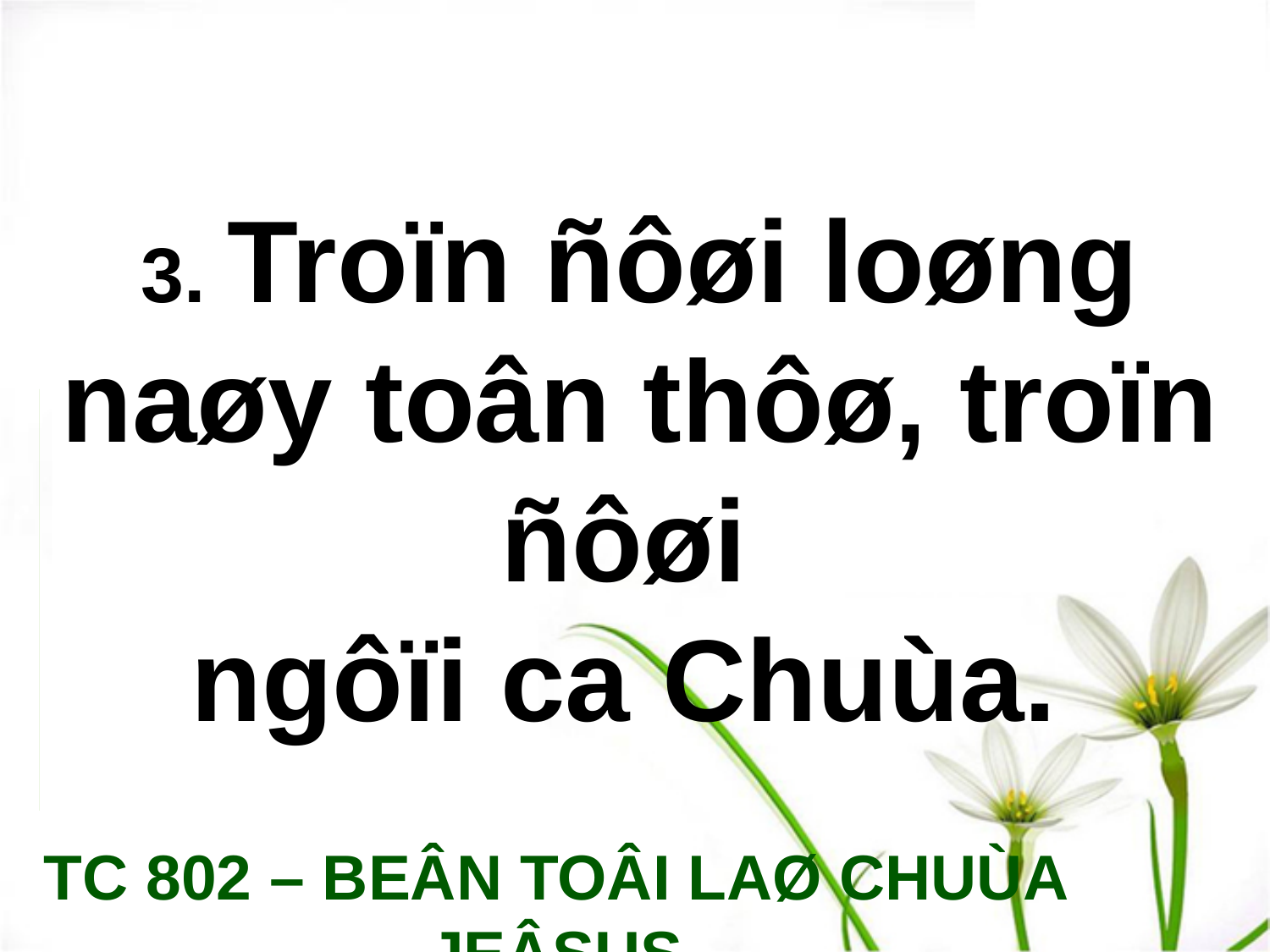

3. Troïn ñôøi loøng naøy toân thôø, troïn ñôøi
ngôïi ca Chuùa.
TC 802 – BEÂN TOÂI LAØ CHUÙA JEÂSUS